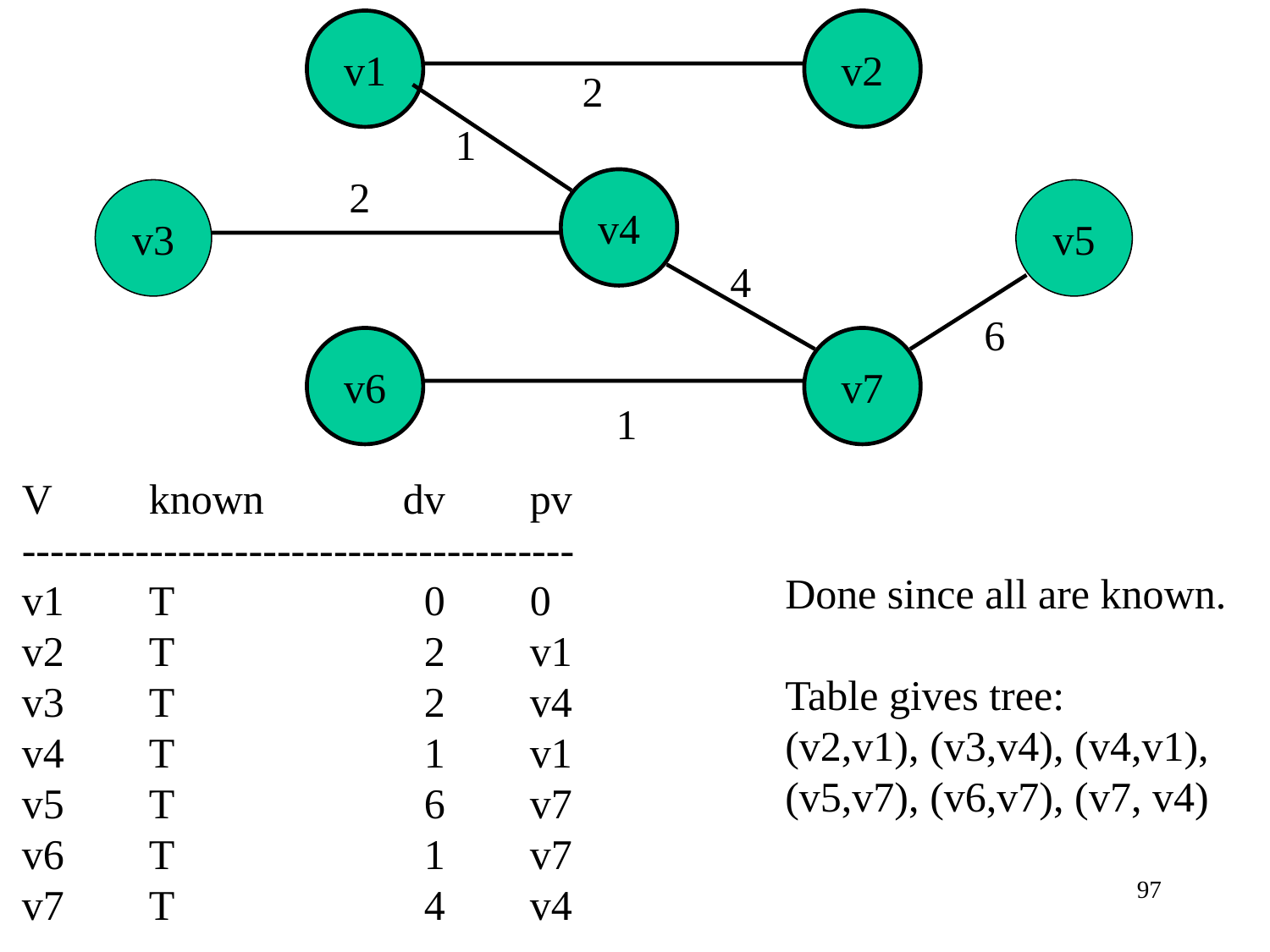

v1
v2
2

1
2
v4
v3
v5

4

6
v6
v7

1
V 	known		dv	pv
---------------------------------------
v1	T		  0	0
v2	T		  2	v1
v3	T		  2	v4
v4	T		  1	v1
v5	T		  6	v7
v6	T		  1	v7
v7	T		  4	v4

Done since all are known.

Table gives tree:
(v2,v1), (v3,v4), (v4,v1),
(v5,v7), (v6,v7), (v7, v4)
97